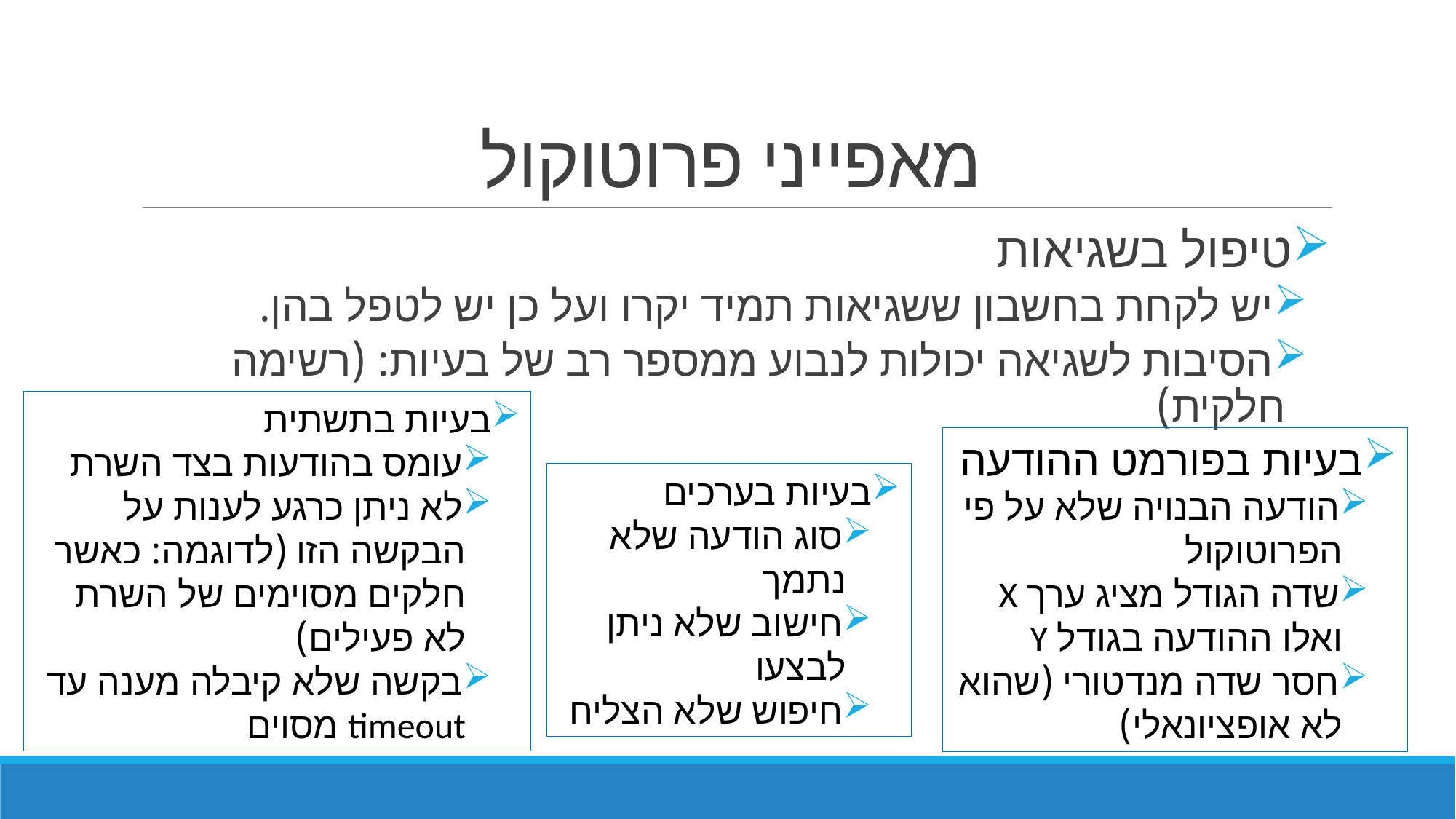

# מאפייני פרוטוקול
טיפול בשגיאות
יש לקחת בחשבון ששגיאות תמיד יקרו ועל כן יש לטפל בהן.
הסיבות לשגיאה יכולות לנבוע ממספר רב של בעיות: (רשימה חלקית)

בעיות בתשתית
עומס בהודעות בצד השרת
לא ניתן כרגע לענות על הבקשה הזו (לדוגמה: כאשר חלקים מסוימים של השרת לא פעילים)
בקשה שלא קיבלה מענה עד timeout מסוים
בעיות בפורמט ההודעה
הודעה הבנויה שלא על פי הפרוטוקול
שדה הגודל מציג ערך X ואלו ההודעה בגודל Y
חסר שדה מנדטורי (שהוא לא אופציונאלי)
בעיות בערכים
סוג הודעה שלא נתמך
חישוב שלא ניתן לבצעו
חיפוש שלא הצליח